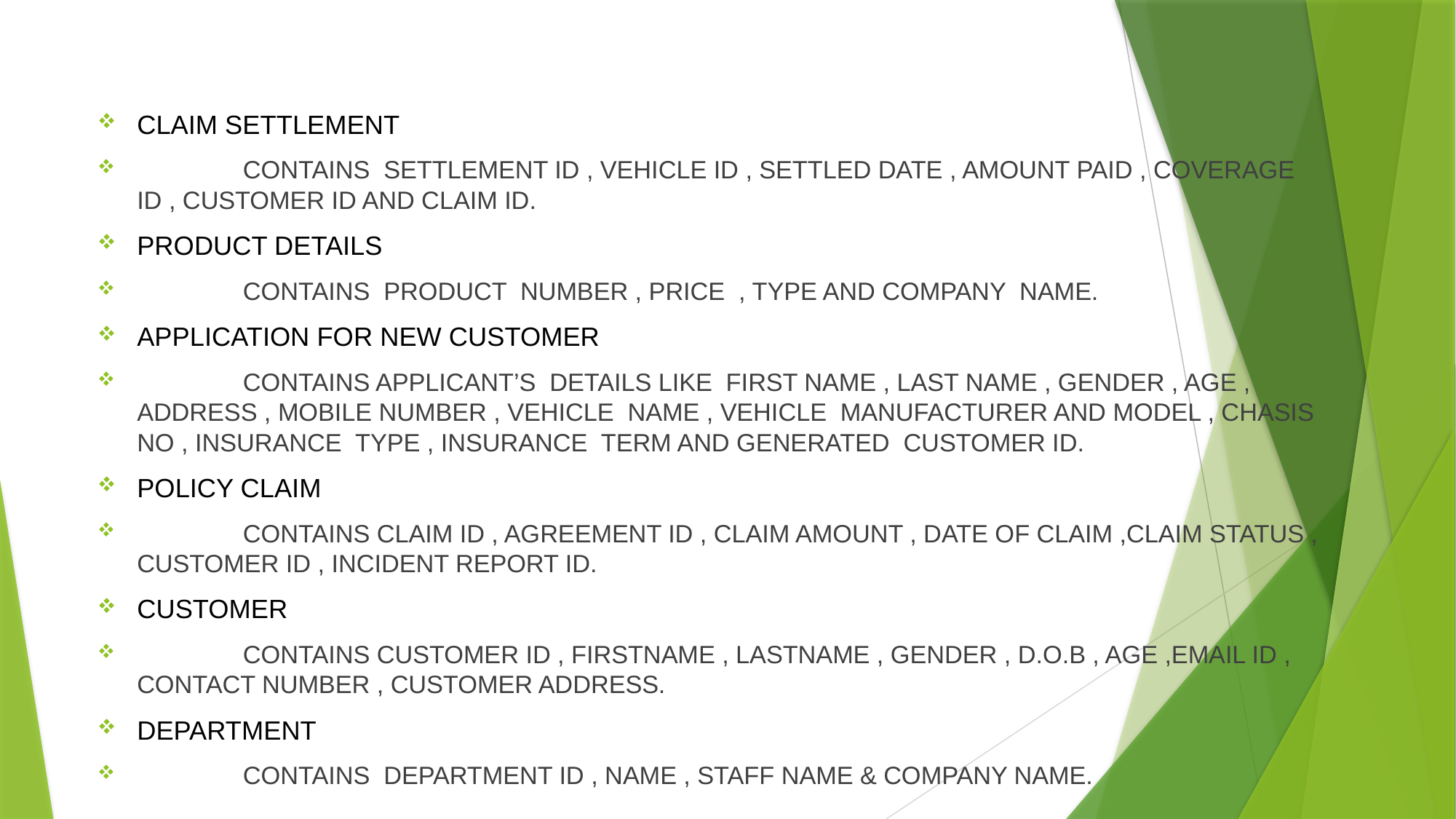

CLAIM SETTLEMENT
			CONTAINS  SETTLEMENT ID , VEHICLE ID , SETTLED DATE , AMOUNT PAID , COVERAGE ID , CUSTOMER ID AND CLAIM ID.
PRODUCT DETAILS
			CONTAINS  PRODUCT  NUMBER , PRICE  , TYPE AND COMPANY  NAME.
APPLICATION FOR NEW CUSTOMER
			CONTAINS APPLICANT’S  DETAILS LIKE  FIRST NAME , LAST NAME , GENDER , AGE , ADDRESS , MOBILE NUMBER , VEHICLE  NAME , VEHICLE  MANUFACTURER AND MODEL , CHASIS NO , INSURANCE  TYPE , INSURANCE  TERM AND GENERATED  CUSTOMER ID.
POLICY CLAIM
			CONTAINS CLAIM ID , AGREEMENT ID , CLAIM AMOUNT , DATE OF CLAIM ,CLAIM STATUS ,  CUSTOMER ID , INCIDENT REPORT ID.
CUSTOMER
			CONTAINS CUSTOMER ID , FIRSTNAME , LASTNAME , GENDER , D.O.B , AGE ,EMAIL ID , CONTACT NUMBER , CUSTOMER ADDRESS.
DEPARTMENT
			CONTAINS  DEPARTMENT ID , NAME , STAFF NAME & COMPANY NAME.